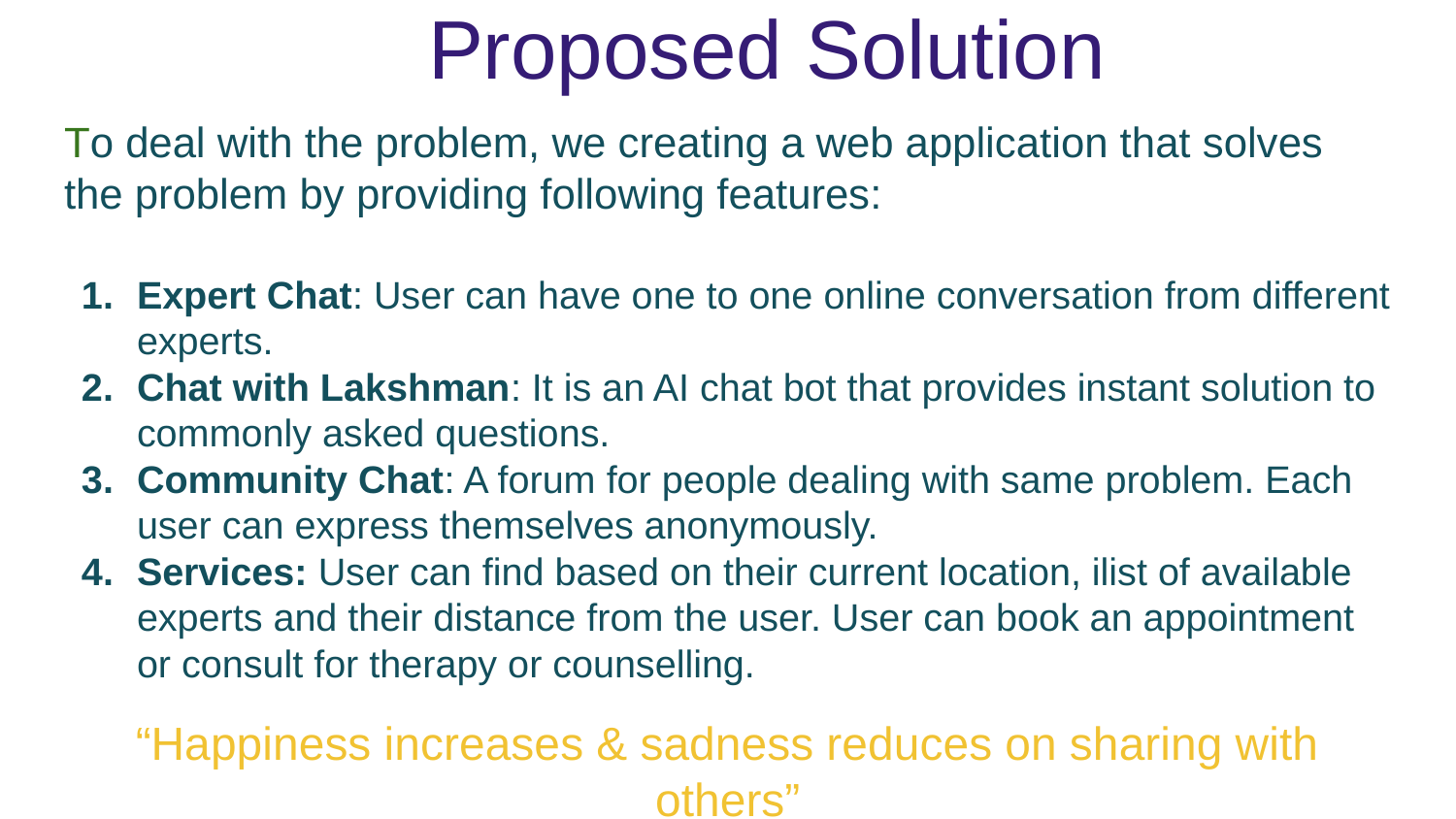

# Proposed Solution

To deal with the problem, we creating a web application that solves the problem by providing following features:

Expert Chat: User can have one to one online conversation from different experts.
Chat with Lakshman: It is an AI chat bot that provides instant solution to commonly asked questions.
Community Chat: A forum for people dealing with same problem. Each user can express themselves anonymously.
Services: User can find based on their current location, ilist of available experts and their distance from the user. User can book an appointment or consult for therapy or counselling.

“Happiness increases & sadness reduces on sharing with others”